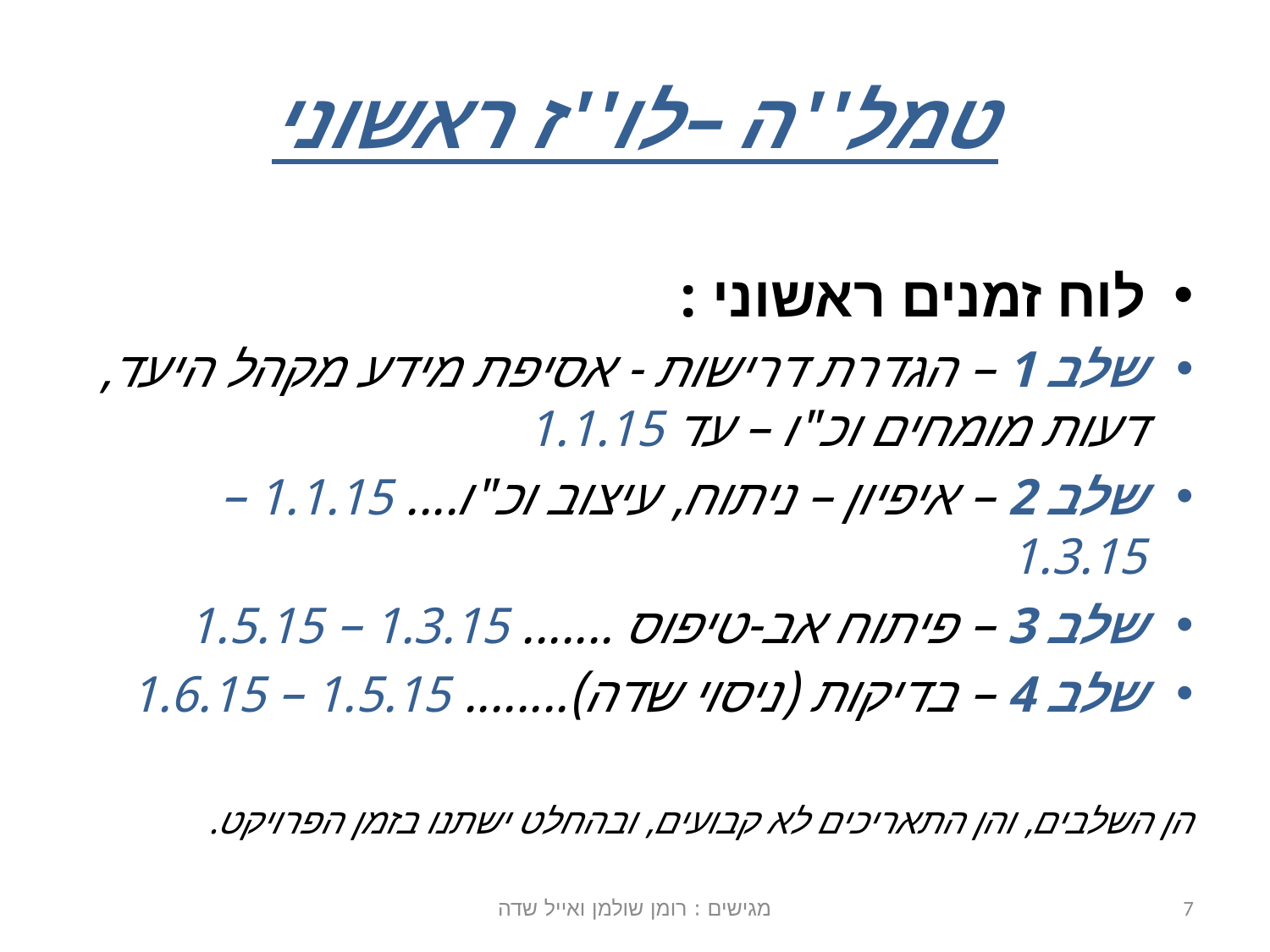

# טמל''ה –לו''ז ראשוני
לוח זמנים ראשוני :
שלב 1 – הגדרת דרישות - אסיפת מידע מקהל היעד, דעות מומחים וכ"ו – עד 1.1.15
שלב 2 – איפיון – ניתוח, עיצוב וכ"ו.... 1.1.15 – 1.3.15
שלב 3 – פיתוח אב-טיפוס ....... 1.3.15 – 1.5.15
שלב 4 – בדיקות (ניסוי שדה)........ 1.5.15 – 1.6.15

הן השלבים, והן התאריכים לא קבועים, ובהחלט ישתנו בזמן הפרויקט.
מגישים : רומן שולמן ואייל שדה
7